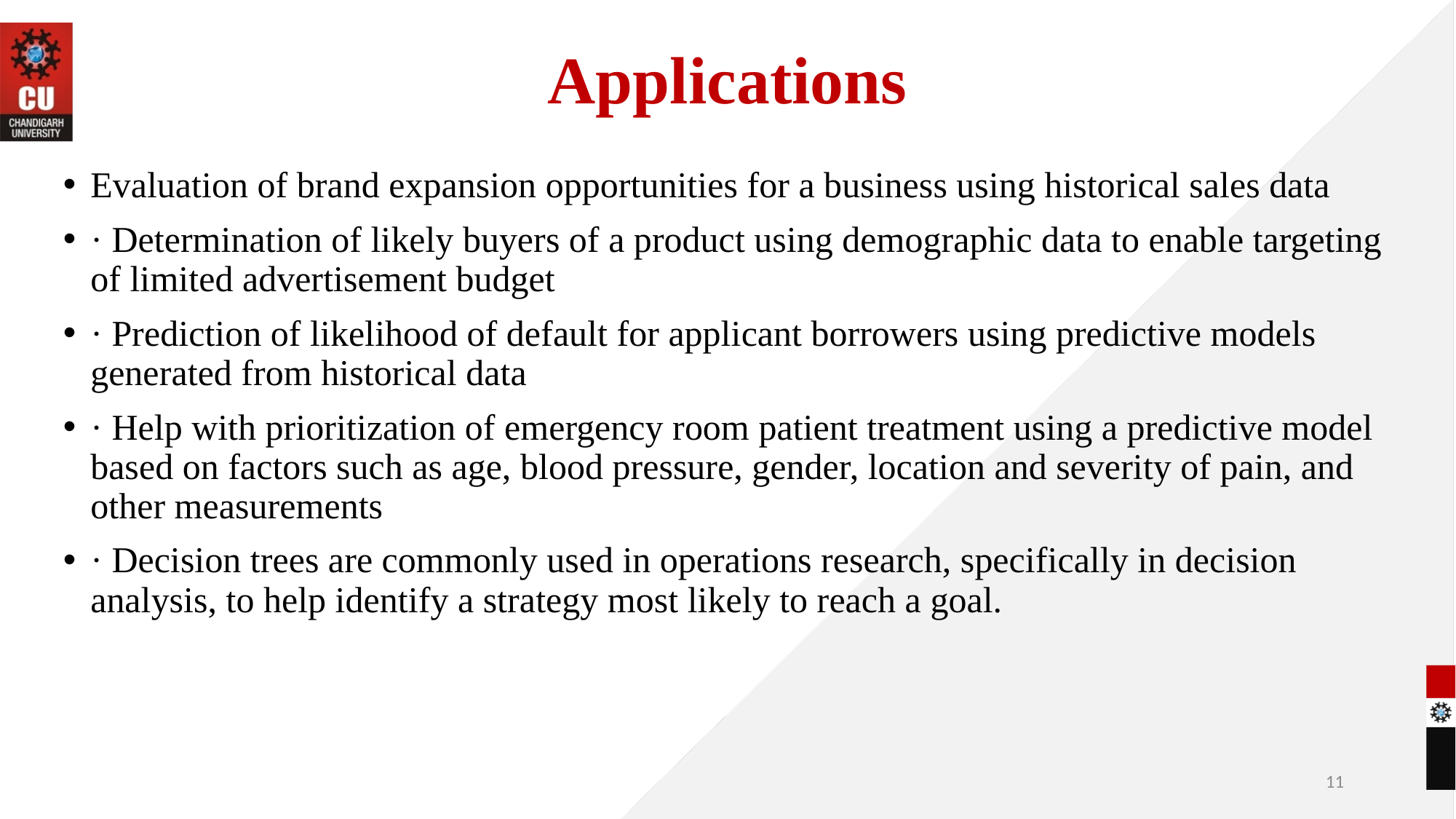

# Applications
Evaluation of brand expansion opportunities for a business using historical sales data
· Determination of likely buyers of a product using demographic data to enable targeting of limited advertisement budget
· Prediction of likelihood of default for applicant borrowers using predictive models generated from historical data
· Help with prioritization of emergency room patient treatment using a predictive model based on factors such as age, blood pressure, gender, location and severity of pain, and other measurements
· Decision trees are commonly used in operations research, specifically in decision analysis, to help identify a strategy most likely to reach a goal.

11